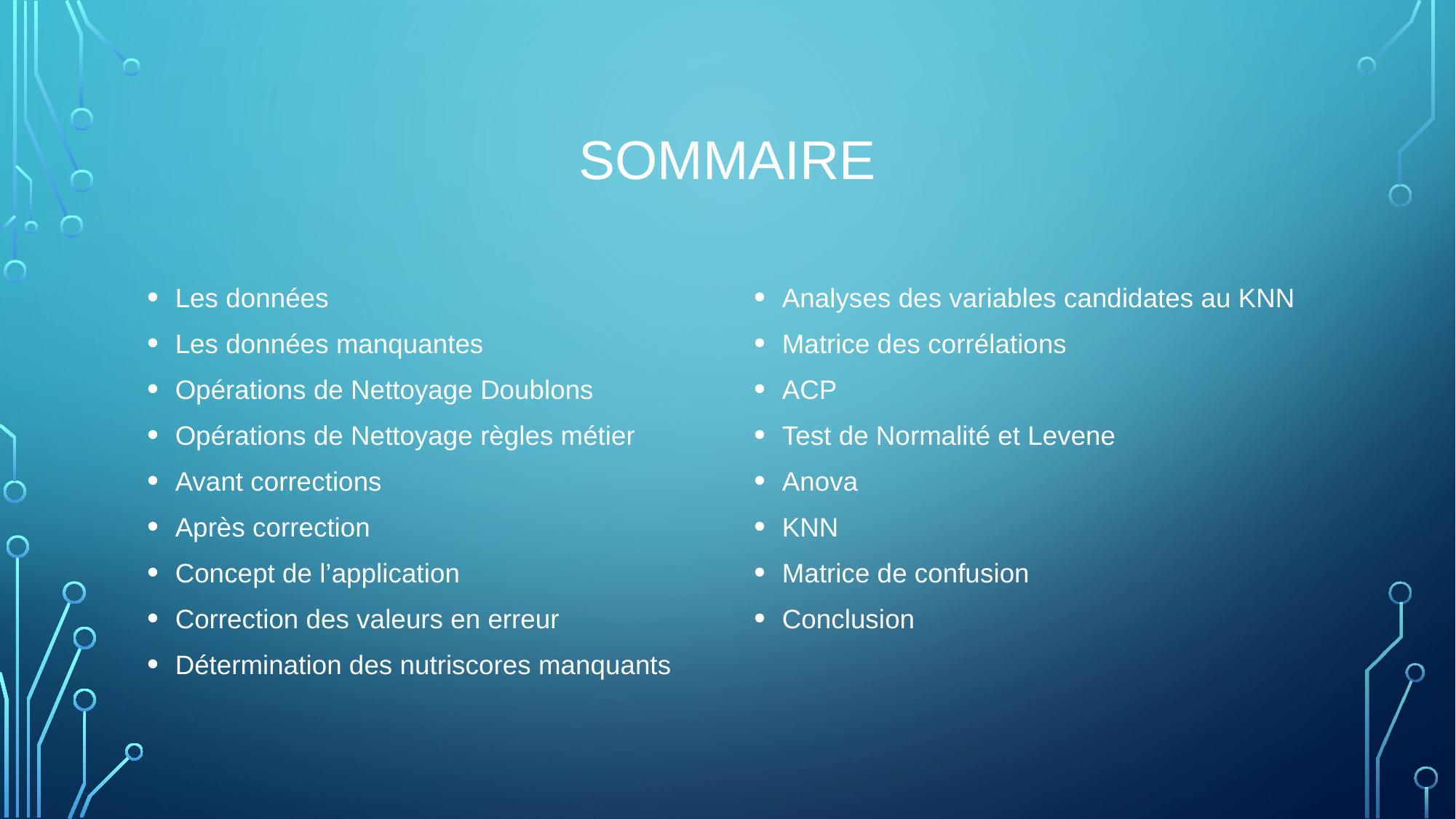

# Sommaire
Les données
Les données manquantes
Opérations de Nettoyage Doublons
Opérations de Nettoyage règles métier
Avant corrections
Après correction
Concept de l’application
Correction des valeurs en erreur
Détermination des nutriscores manquants
Analyses des variables candidates au KNN
Matrice des corrélations
ACP
Test de Normalité et Levene
Anova
KNN
Matrice de confusion
Conclusion